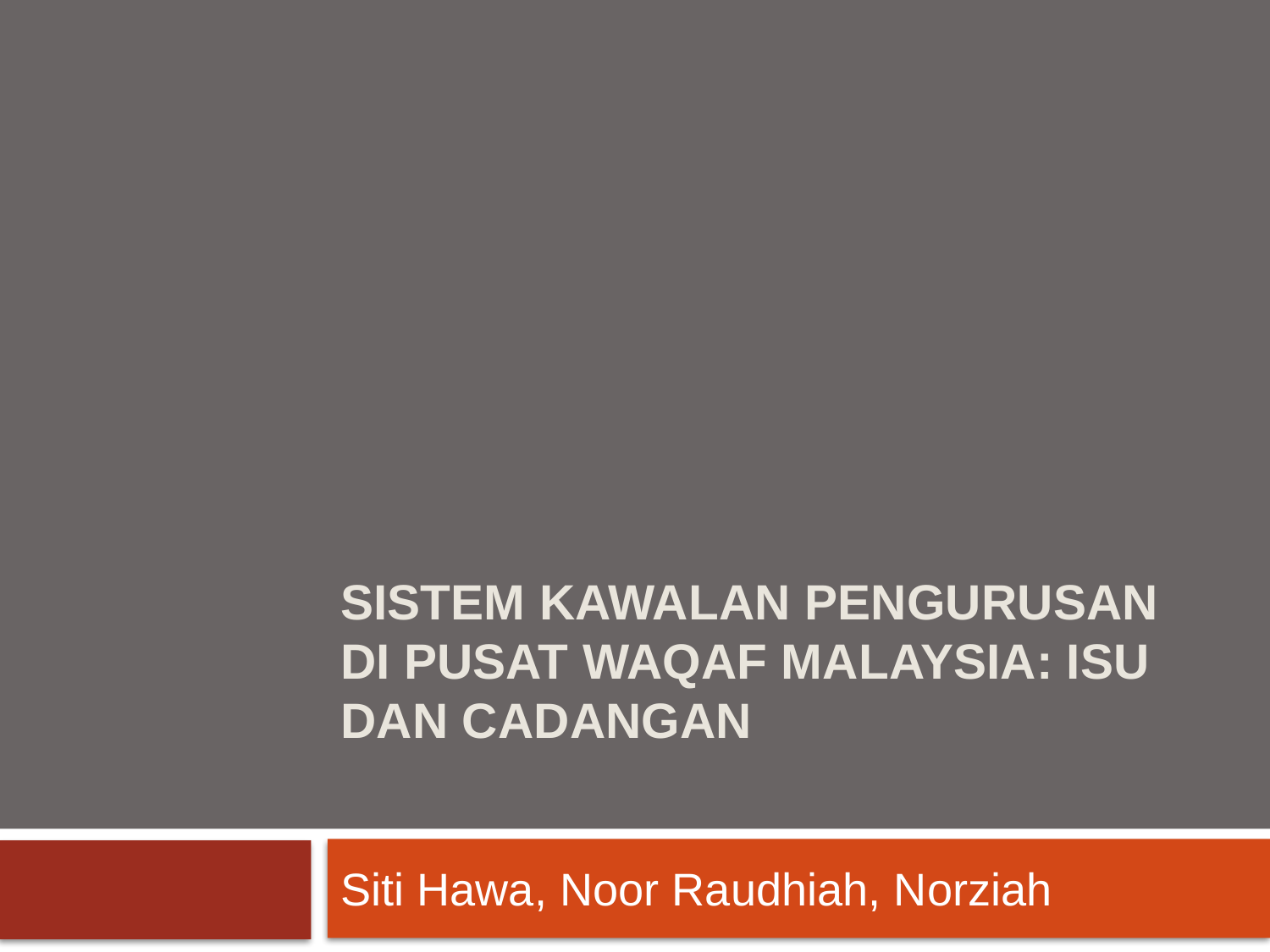

# sistem kawalan pengurusan di pusat waqaf malaysia: ISU dan CADANGAN
Siti Hawa, Noor Raudhiah, Norziah